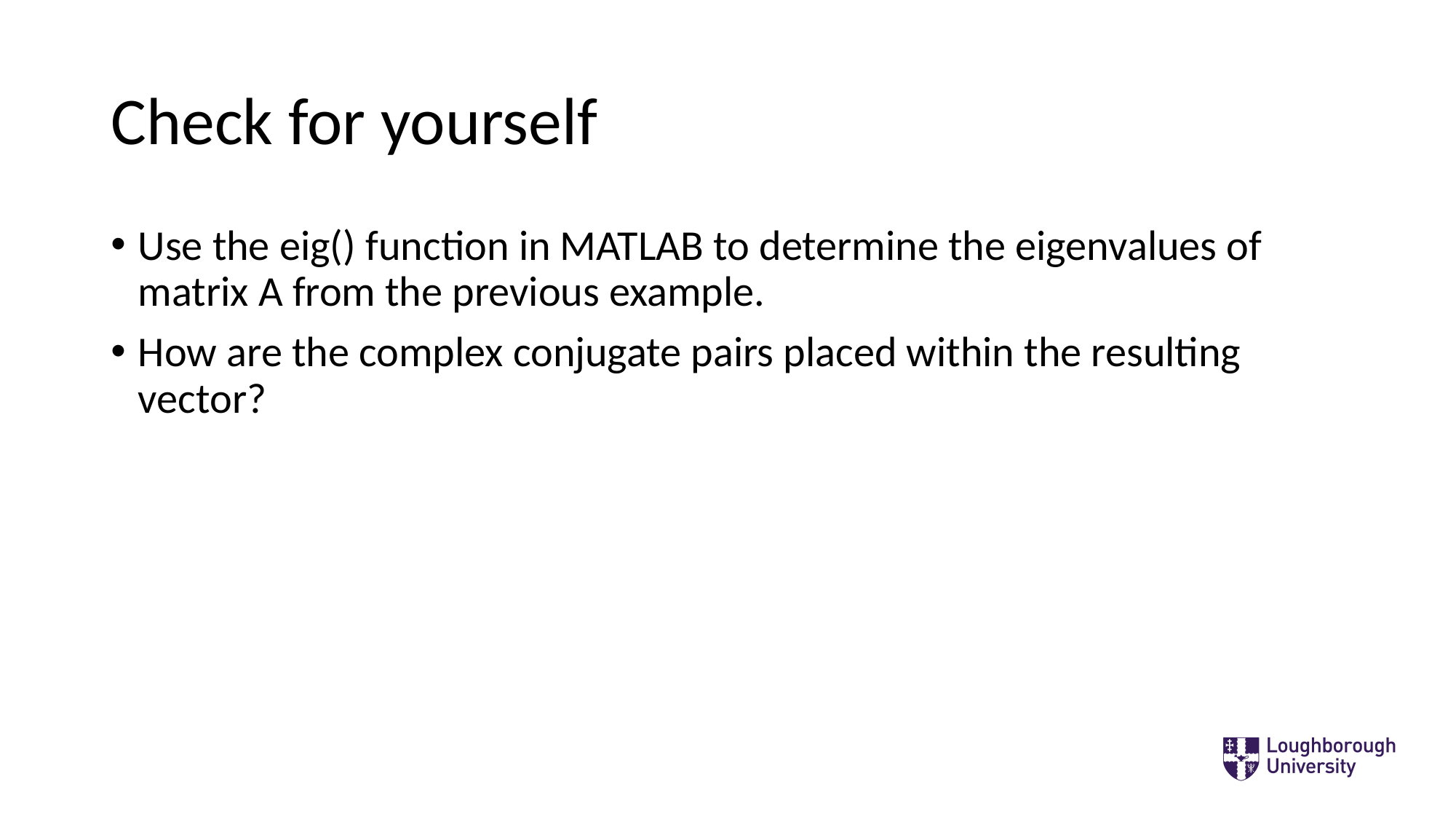

# Check for yourself
Use the eig() function in MATLAB to determine the eigenvalues of matrix A from the previous example.
How are the complex conjugate pairs placed within the resulting vector?